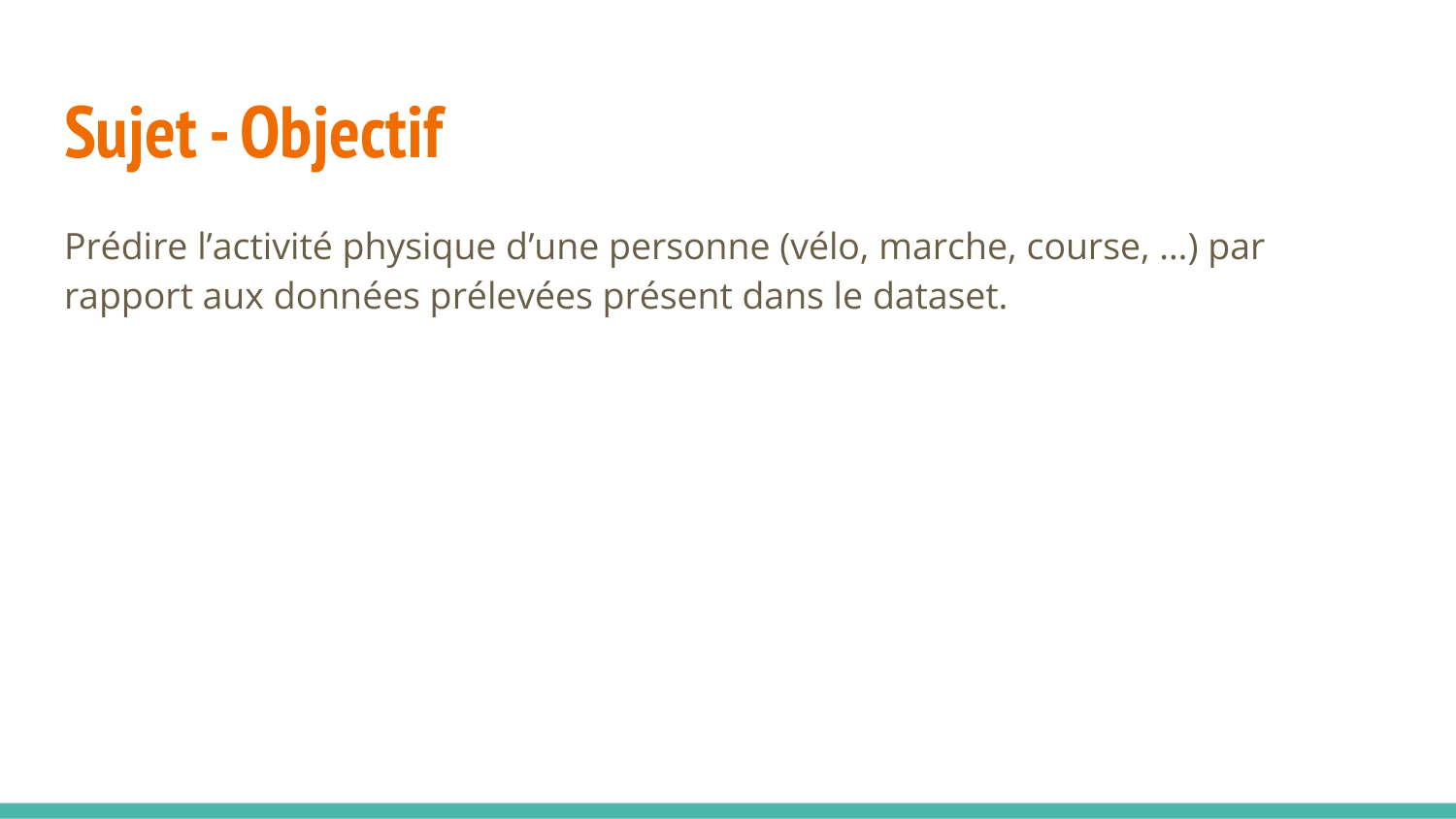

# Sujet - Objectif
Prédire l’activité physique d’une personne (vélo, marche, course, …) par rapport aux données prélevées présent dans le dataset.